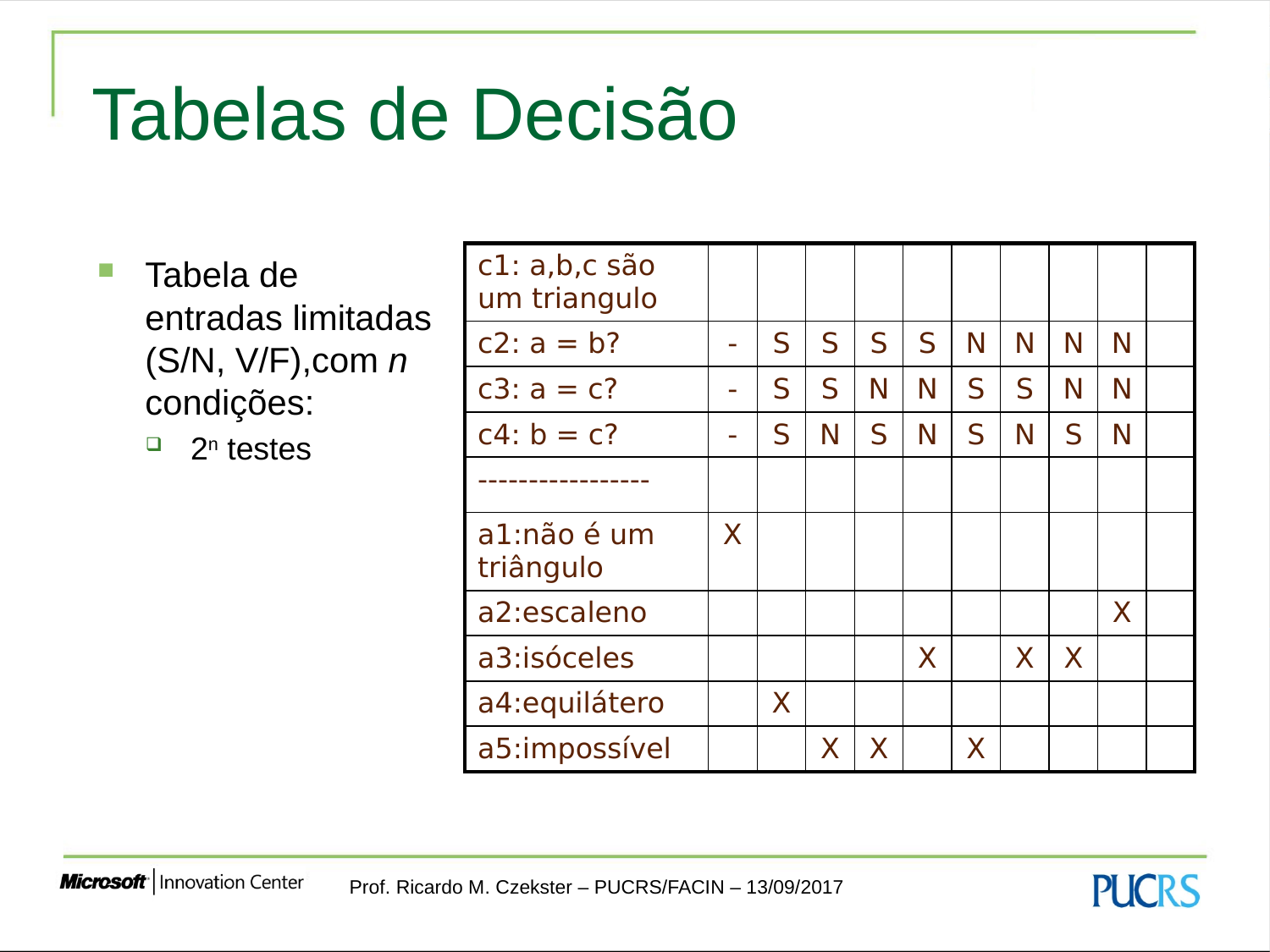

# Tabelas de Decisão
| c1: a,b,c são um triangulo |  |  |  |  |  |  |  |  |  |  |
| --- | --- | --- | --- | --- | --- | --- | --- | --- | --- | --- |
| c2: a = b? | - | S | S | S | S | N | N | N | N |  |
| c3: a = c? | - | S | S | N | N | S | S | N | N |  |
| c4: b = c? | - | S | N | S | N | S | N | S | N |  |
| ----------------- |  |  |  |  |  |  |  |  |  |  |
| a1:não é um triângulo | X |  |  |  |  |  |  |  |  |  |
| a2:escaleno |  |  |  |  |  |  |  |  | X |  |
| a3:isóceles |  |  |  |  | X |  | X | X |  |  |
| a4:equilátero |  | X |  |  |  |  |  |  |  |  |
| a5:impossível |  |  | X | X |  | X |  |  |  |  |
Tabela de entradas limitadas (S/N, V/F),com n condições:
2n testes